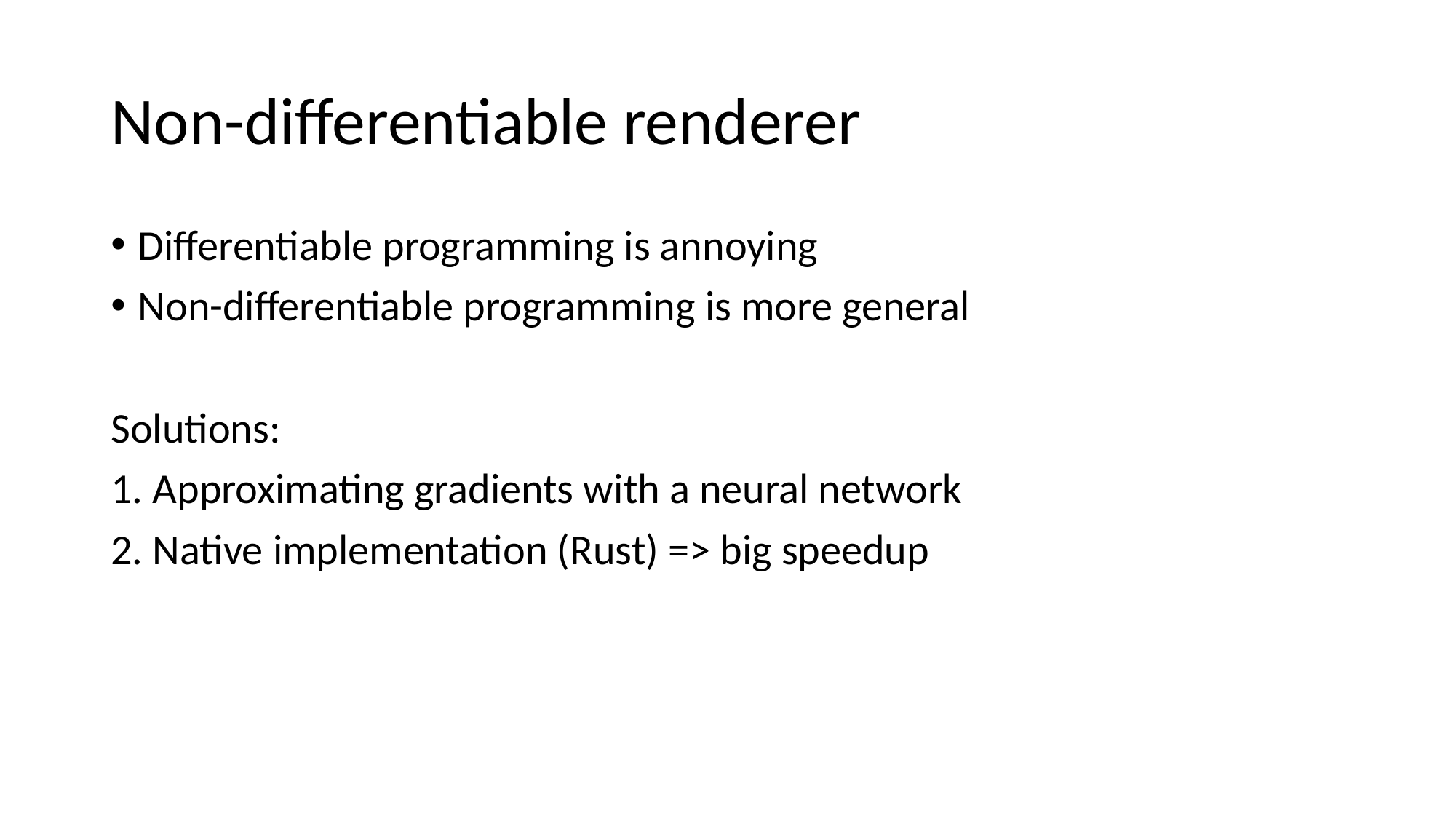

# Non-differentiable renderer
Differentiable programming is annoying
Non-differentiable programming is more general

Solutions:
1. Approximating gradients with a neural network
2. Native implementation (Rust) => big speedup